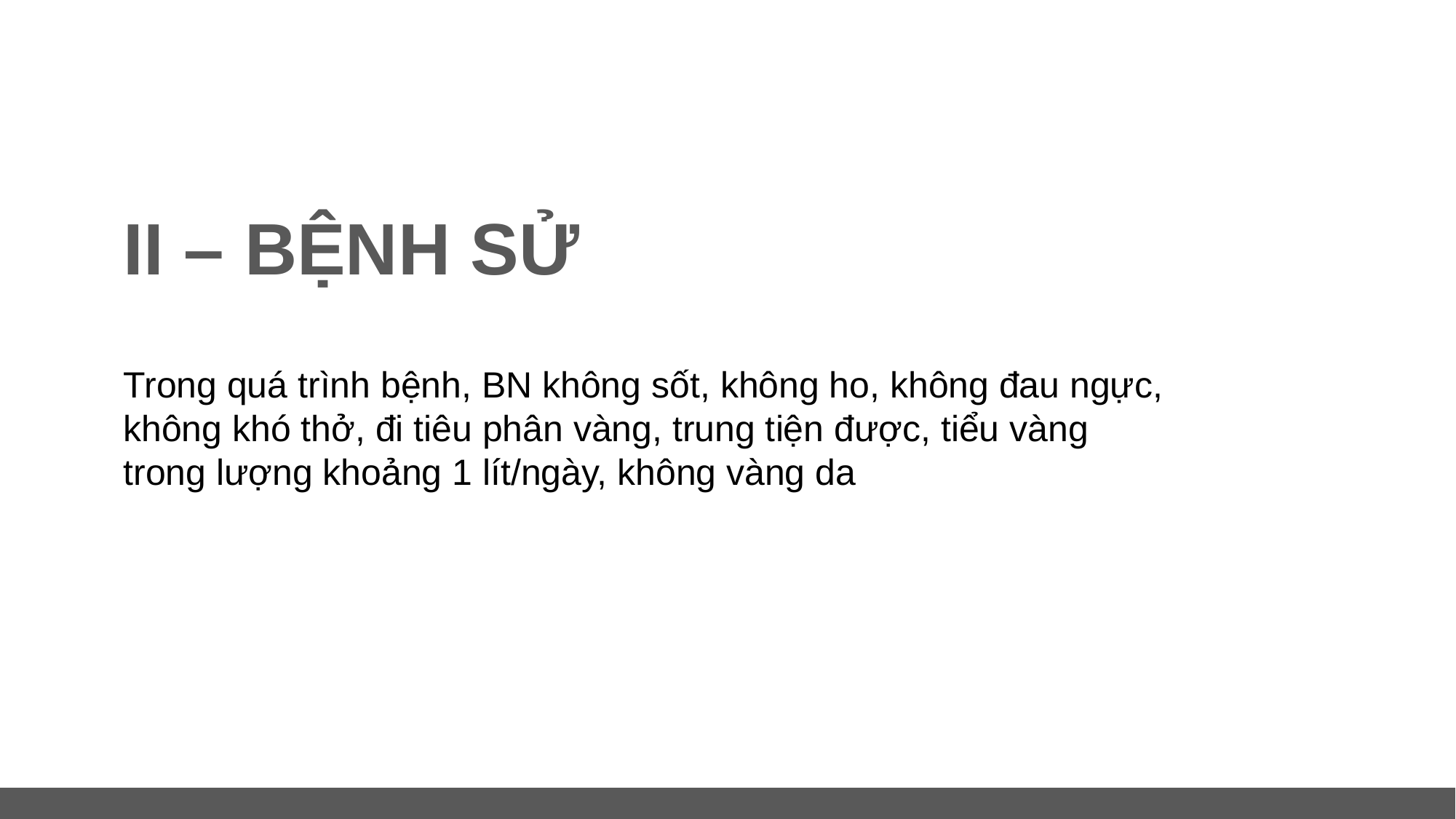

# II – BỆNH SỬ
Trong quá trình bệnh, BN không sốt, không ho, không đau ngực, không khó thở, đi tiêu phân vàng, trung tiện được, tiểu vàng trong lượng khoảng 1 lít/ngày, không vàng da